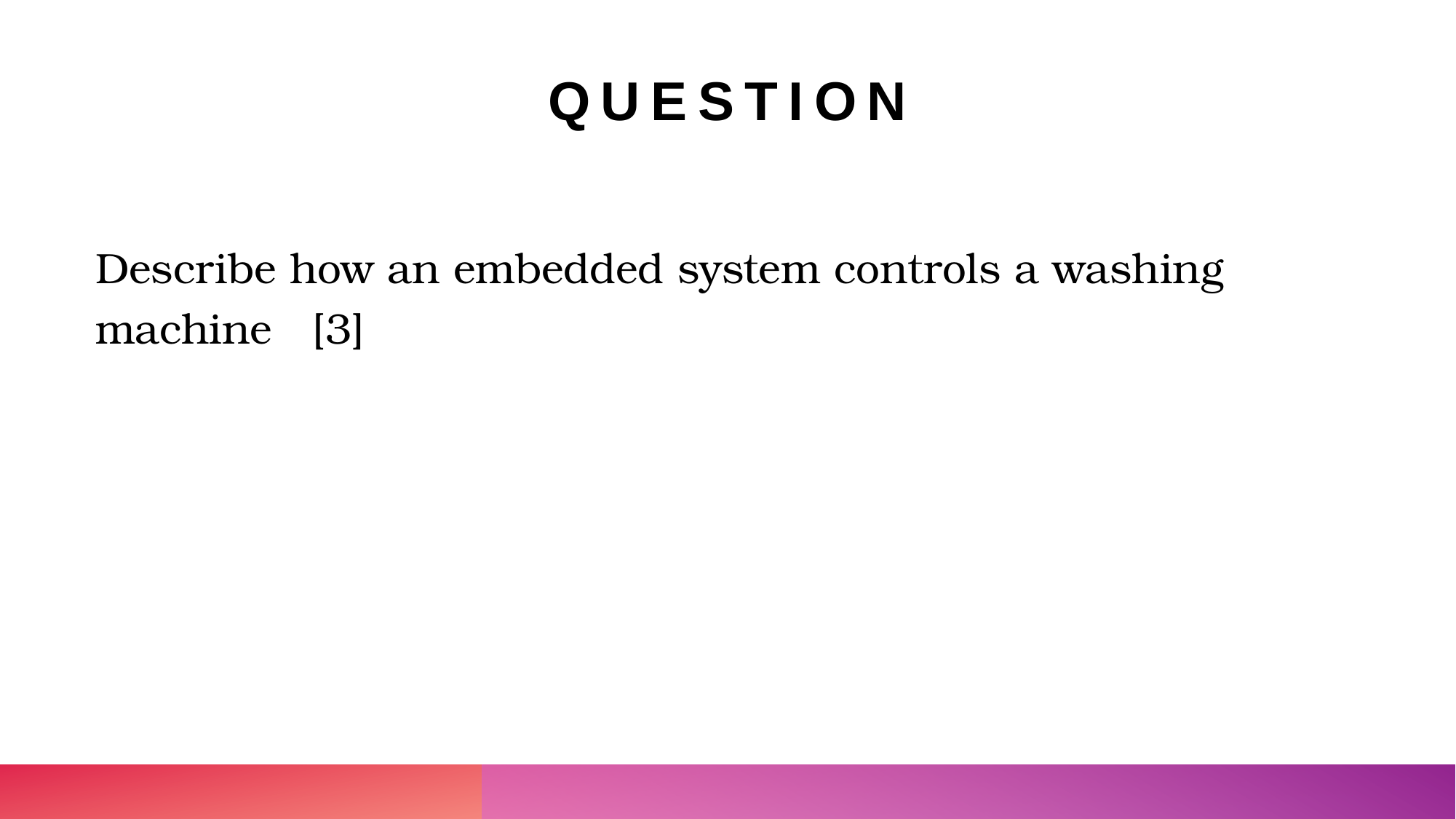

# question
Describe how an embedded system controls a washing machine   [3]